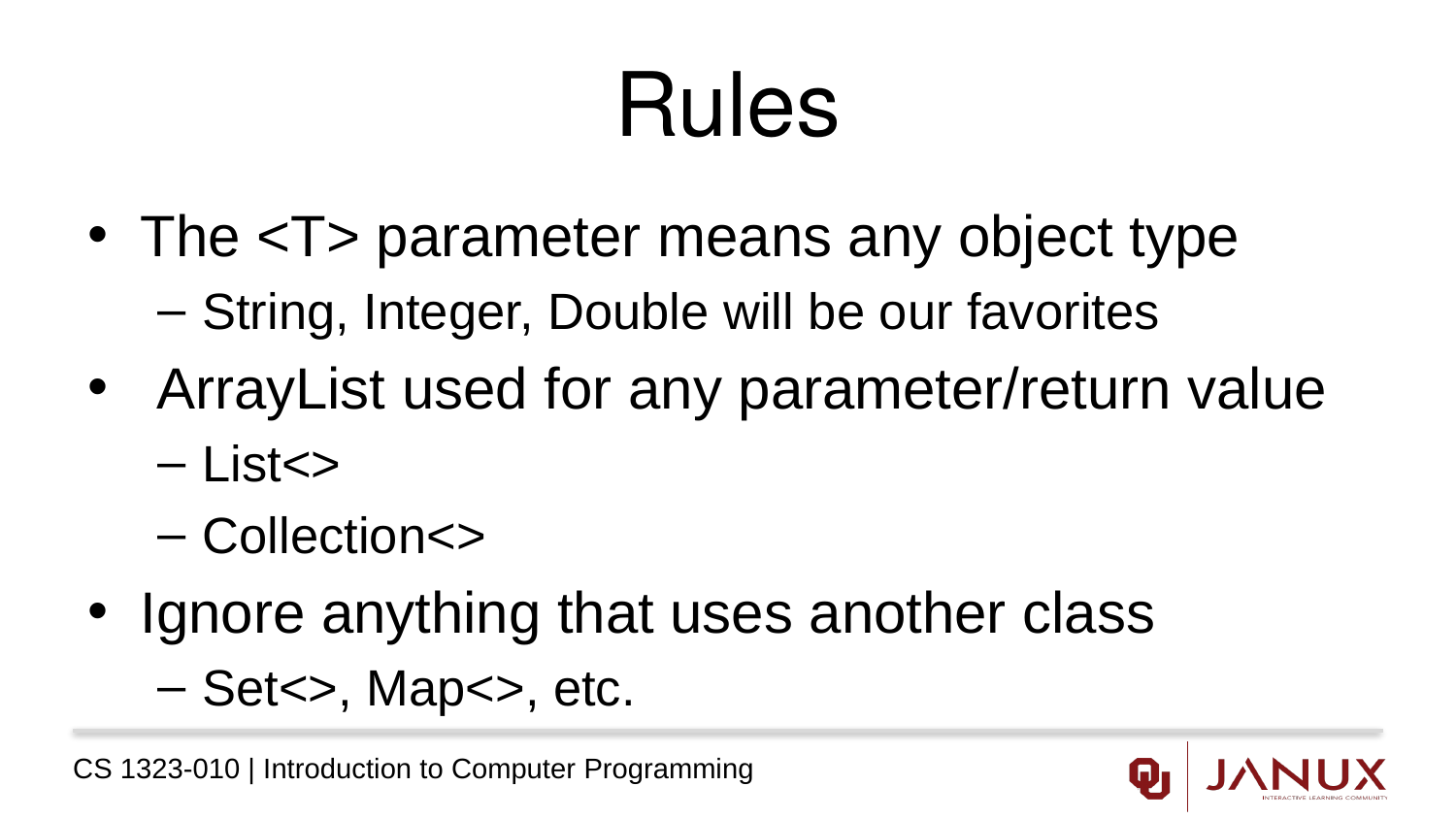

# Rules
The <T> parameter means any object type
String, Integer, Double will be our favorites
 ArrayList used for any parameter/return value
List<>
Collection<>
Ignore anything that uses another class
Set<>, Map<>, etc.